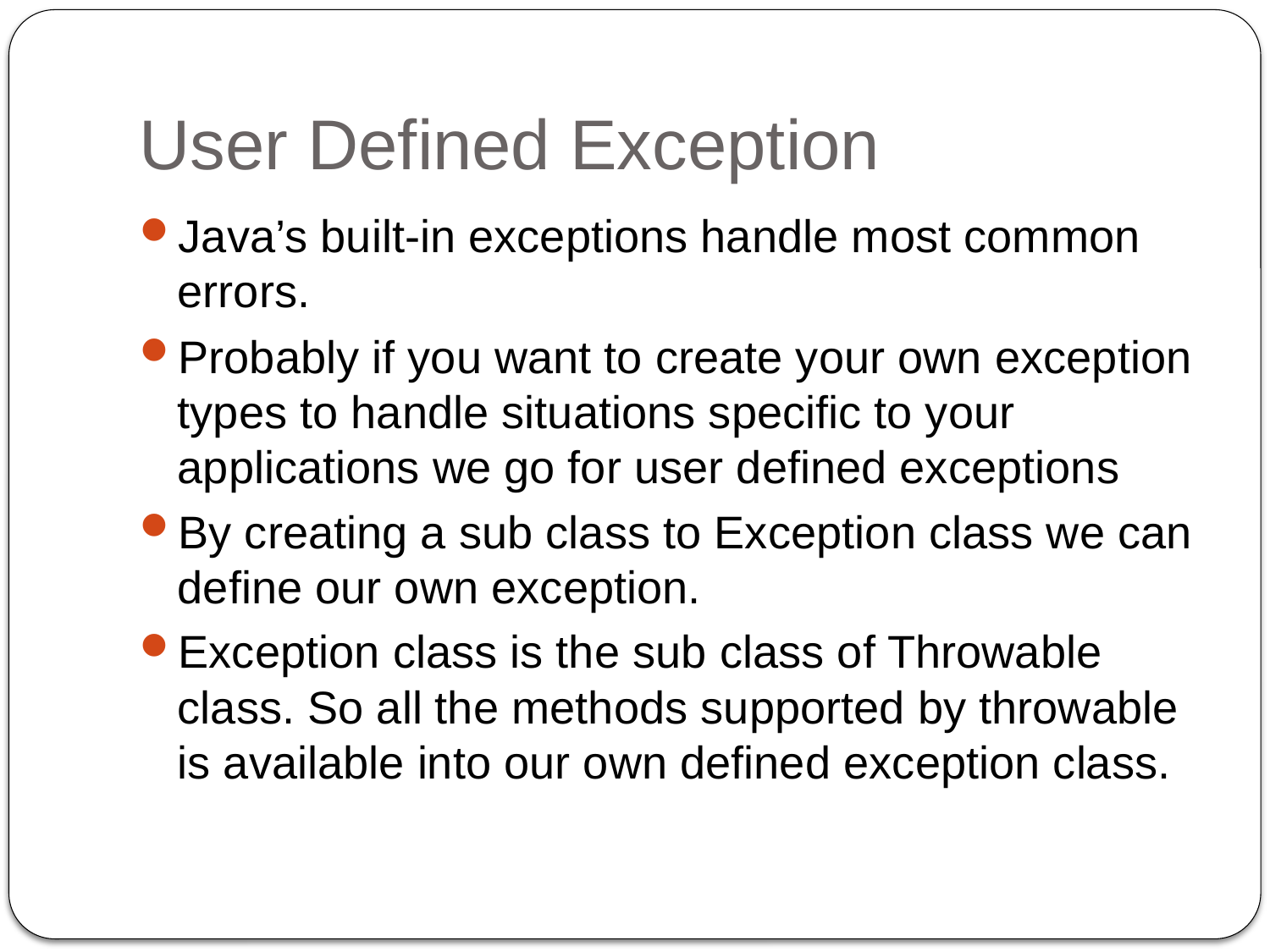

# User Defined Exception
Java’s built-in exceptions handle most common errors.
Probably if you want to create your own exception types to handle situations specific to your applications we go for user defined exceptions
By creating a sub class to Exception class we can define our own exception.
Exception class is the sub class of Throwable class. So all the methods supported by throwable is available into our own defined exception class.